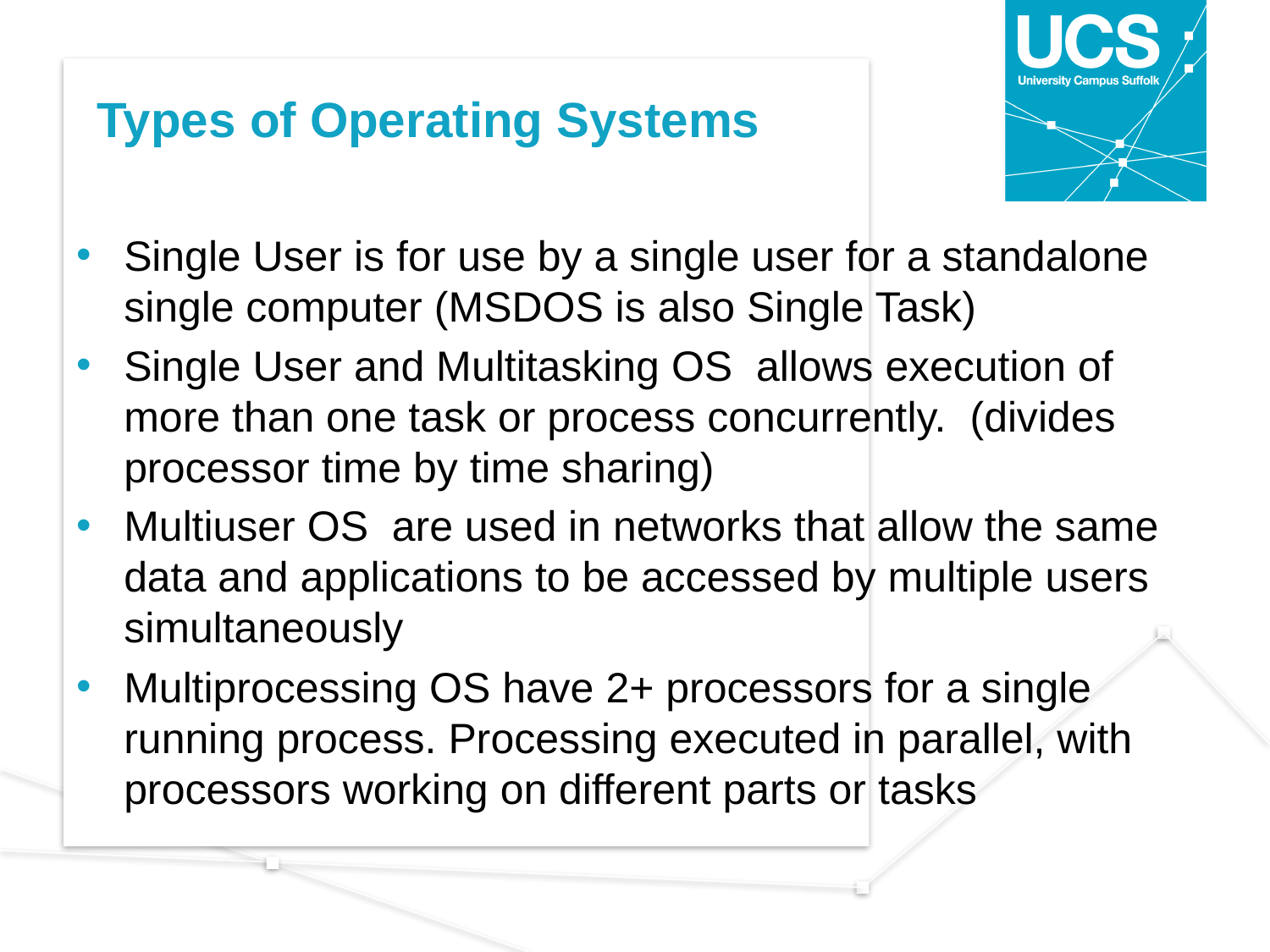

# Types of Operating Systems
Single User is for use by a single user for a standalone single computer (MSDOS is also Single Task)
Single User and Multitasking OS  allows execution of more than one task or process concurrently.  (divides processor time by time sharing)
Multiuser OS  are used in networks that allow the same data and applications to be accessed by multiple users simultaneously
Multiprocessing OS have 2+ processors for a single running process. Processing executed in parallel, with processors working on different parts or tasks